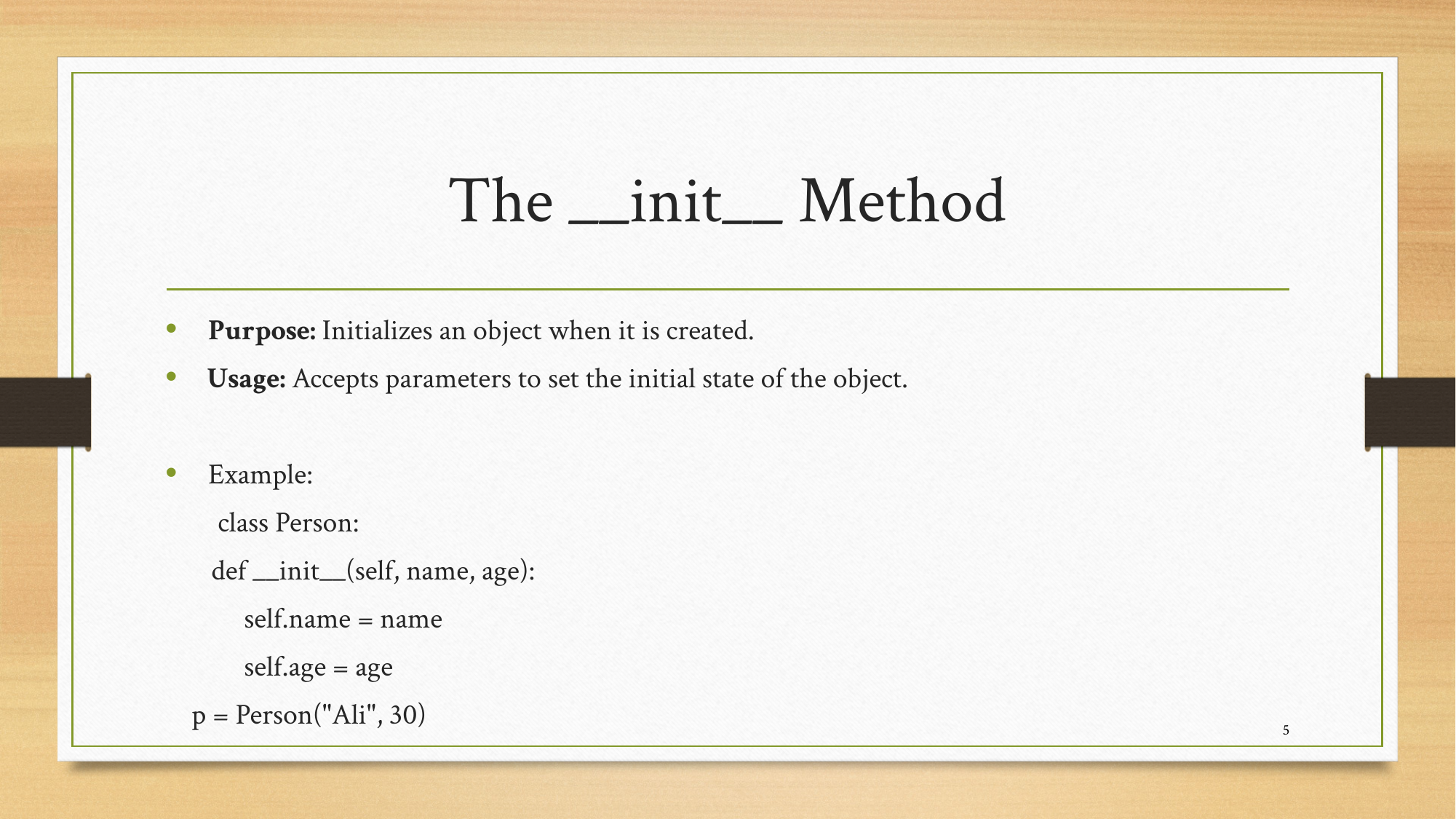

# The __init__ Method
  Purpose: Initializes an object when it is created.
  Usage: Accepts parameters to set the initial state of the object.

  Example:
        class Person:
       def __init__(self, name, age):
            self.name = name
            self.age = age
    p = Person("Ali", 30)
5